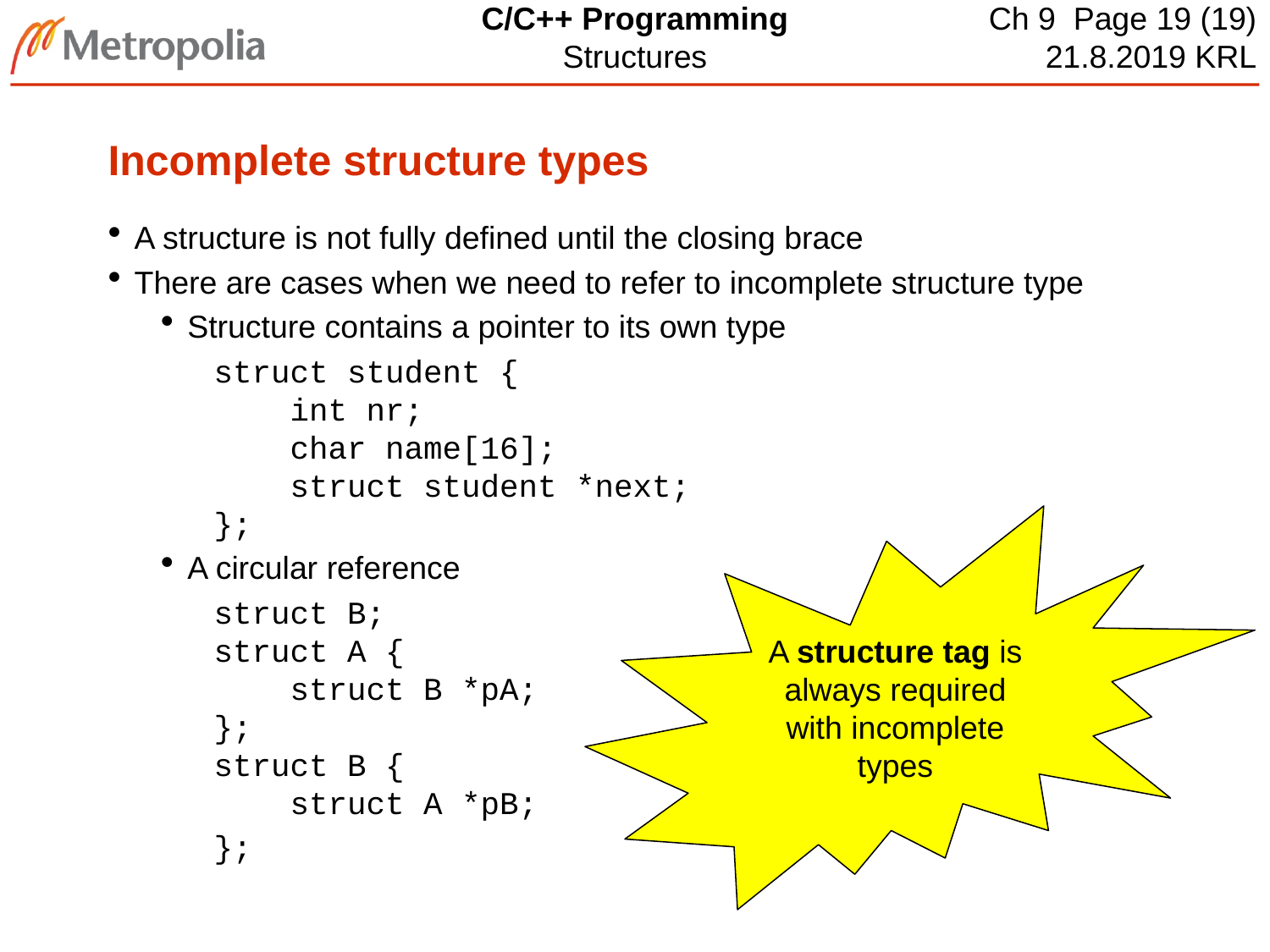

# Incomplete structure types
A structure is not fully defined until the closing brace
There are cases when we need to refer to incomplete structure type
Structure contains a pointer to its own type
struct student {
    int nr;
    char name[16];
    struct student *next;
};
A circular reference
struct B;
struct A {
    struct B *pA;
};
struct B {
    struct A *pB;
};
A structure tag is always required with incomplete types